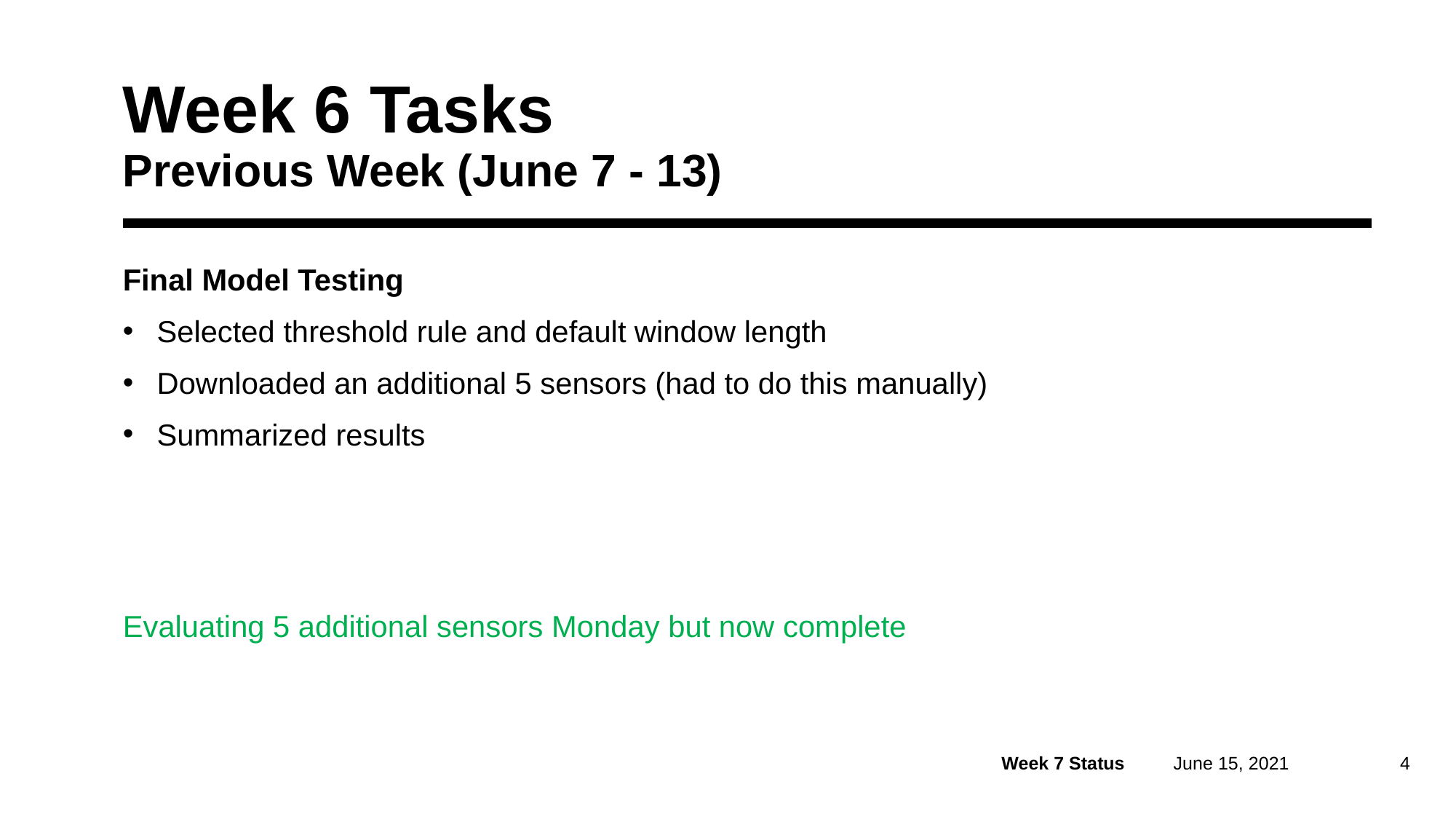

# Week 6 Tasks Previous Week (June 7 - 13)

Final Model Testing
Selected threshold rule and default window length
Downloaded an additional 5 sensors (had to do this manually)
Summarized results

Evaluating 5 additional sensors Monday but now complete

June 15, 2021
4
Week 7 Status